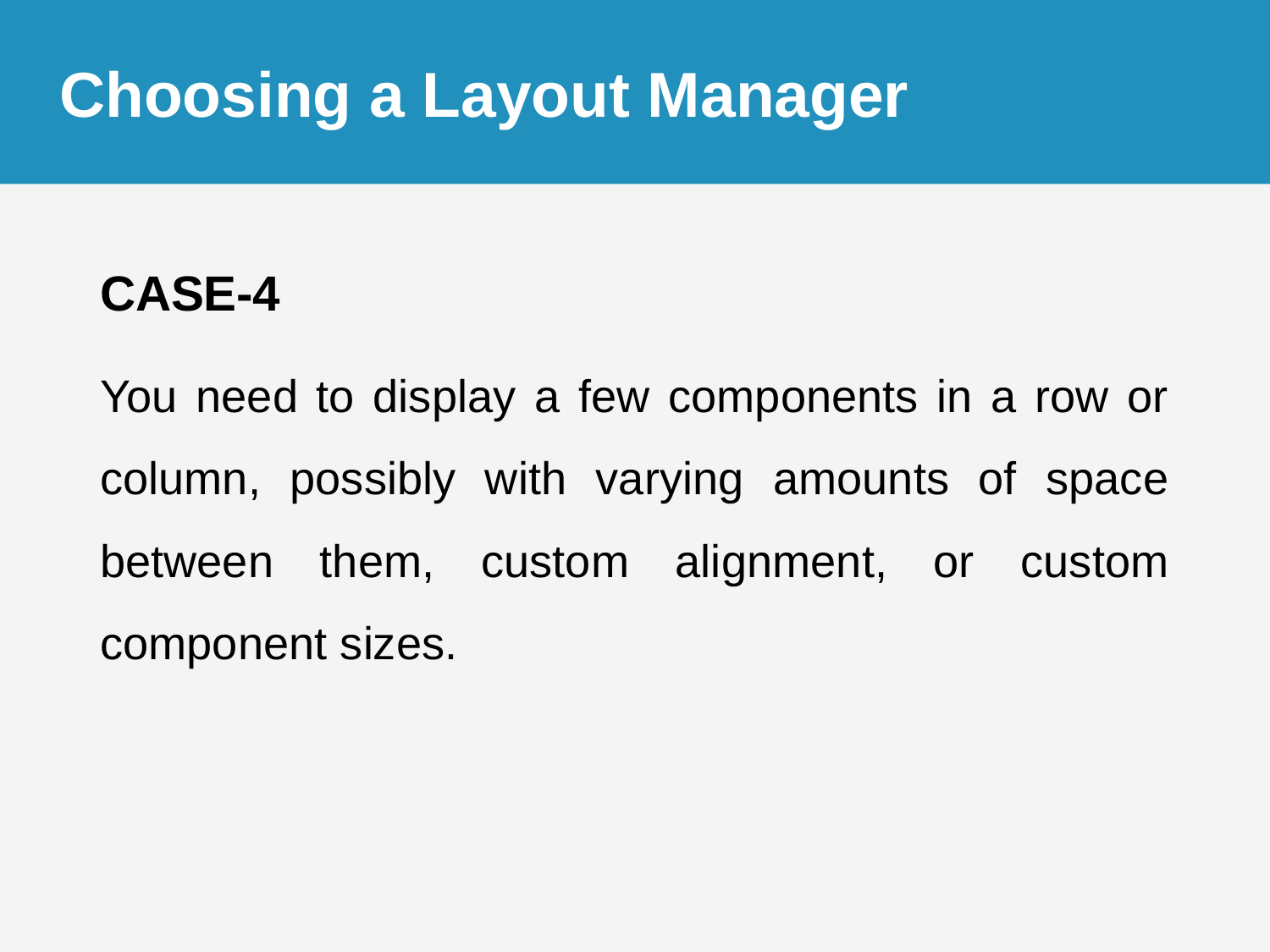

# Choosing a Layout Manager
CASE-4
You need to display a few components in a row or column, possibly with varying amounts of space between them, custom alignment, or custom component sizes.